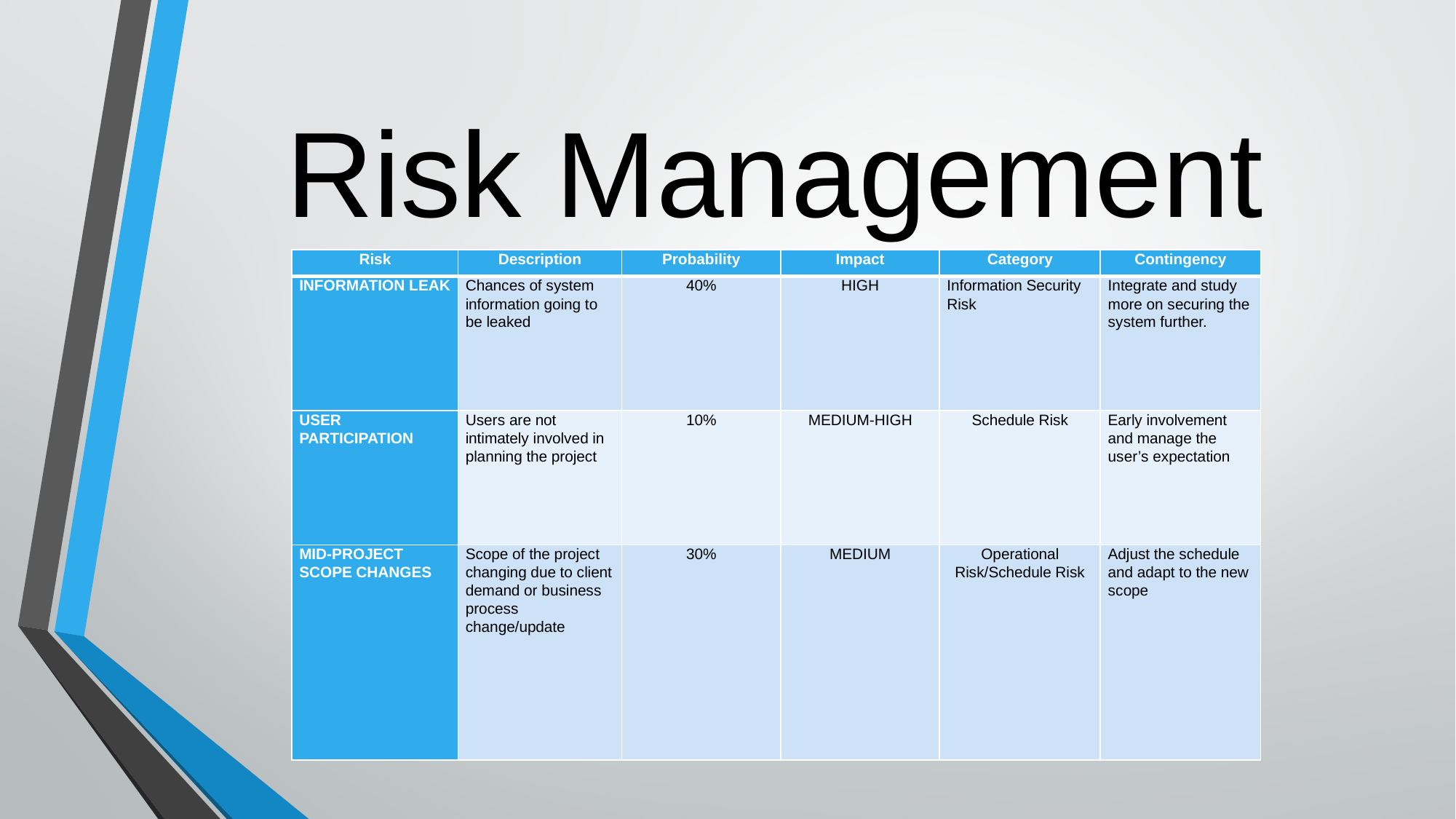

# Risk Management
| Risk | Description | Probability | Impact | Category | Contingency |
| --- | --- | --- | --- | --- | --- |
| INFORMATION LEAK | Chances of system information going to be leaked | 40% | HIGH | Information Security Risk | Integrate and study more on securing the system further. |
| USER PARTICIPATION | Users are not intimately involved in planning the project | 10% | MEDIUM-HIGH | Schedule Risk | Early involvement and manage the user’s expectation |
| MID-PROJECT SCOPE CHANGES | Scope of the project changing due to client demand or business process change/update | 30% | MEDIUM | Operational Risk/Schedule Risk | Adjust the schedule and adapt to the new scope |